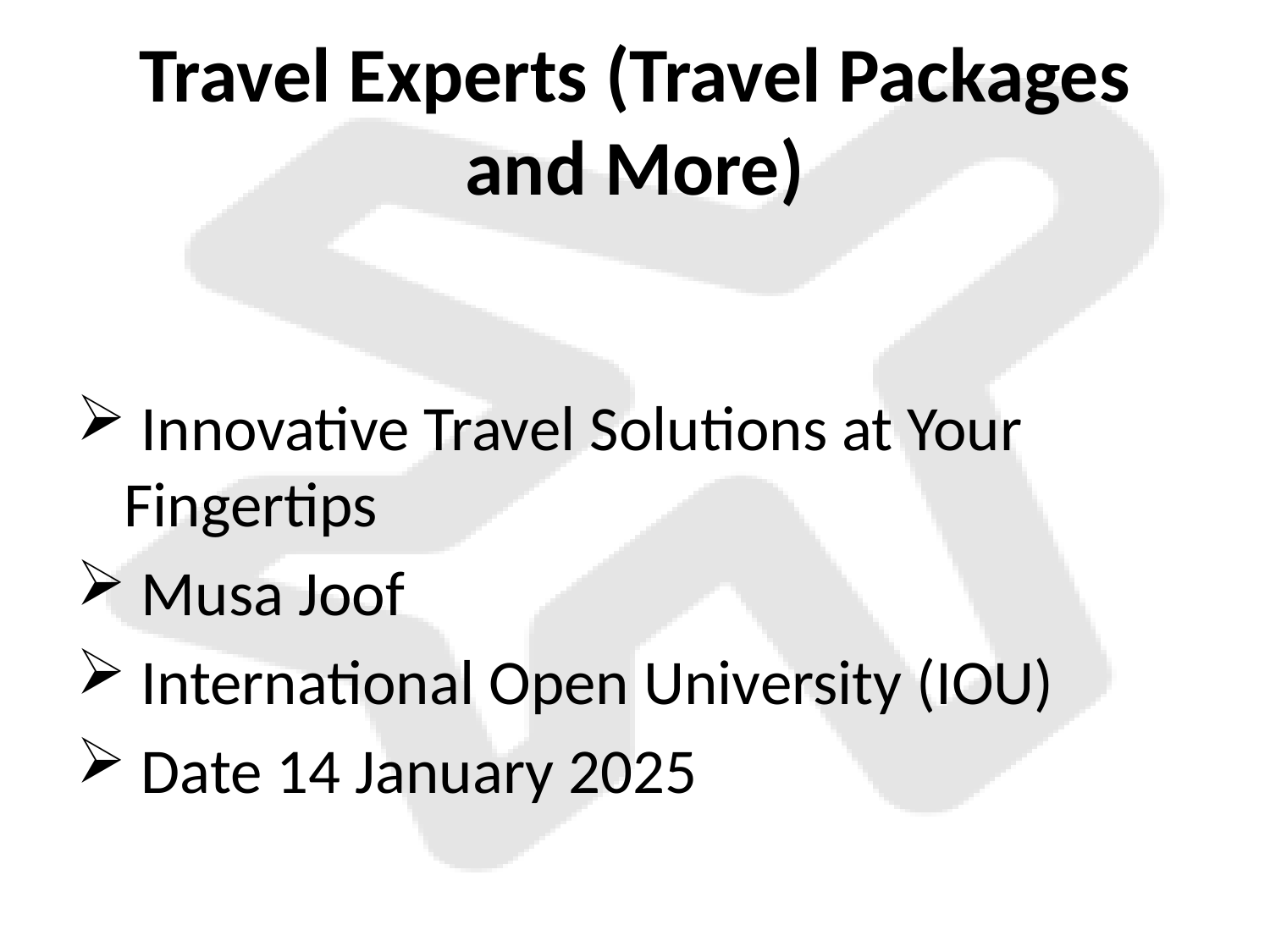

# Travel Experts (Travel Packages and More)
 Innovative Travel Solutions at Your Fingertips
 Musa Joof
 International Open University (IOU)
 Date 14 January 2025